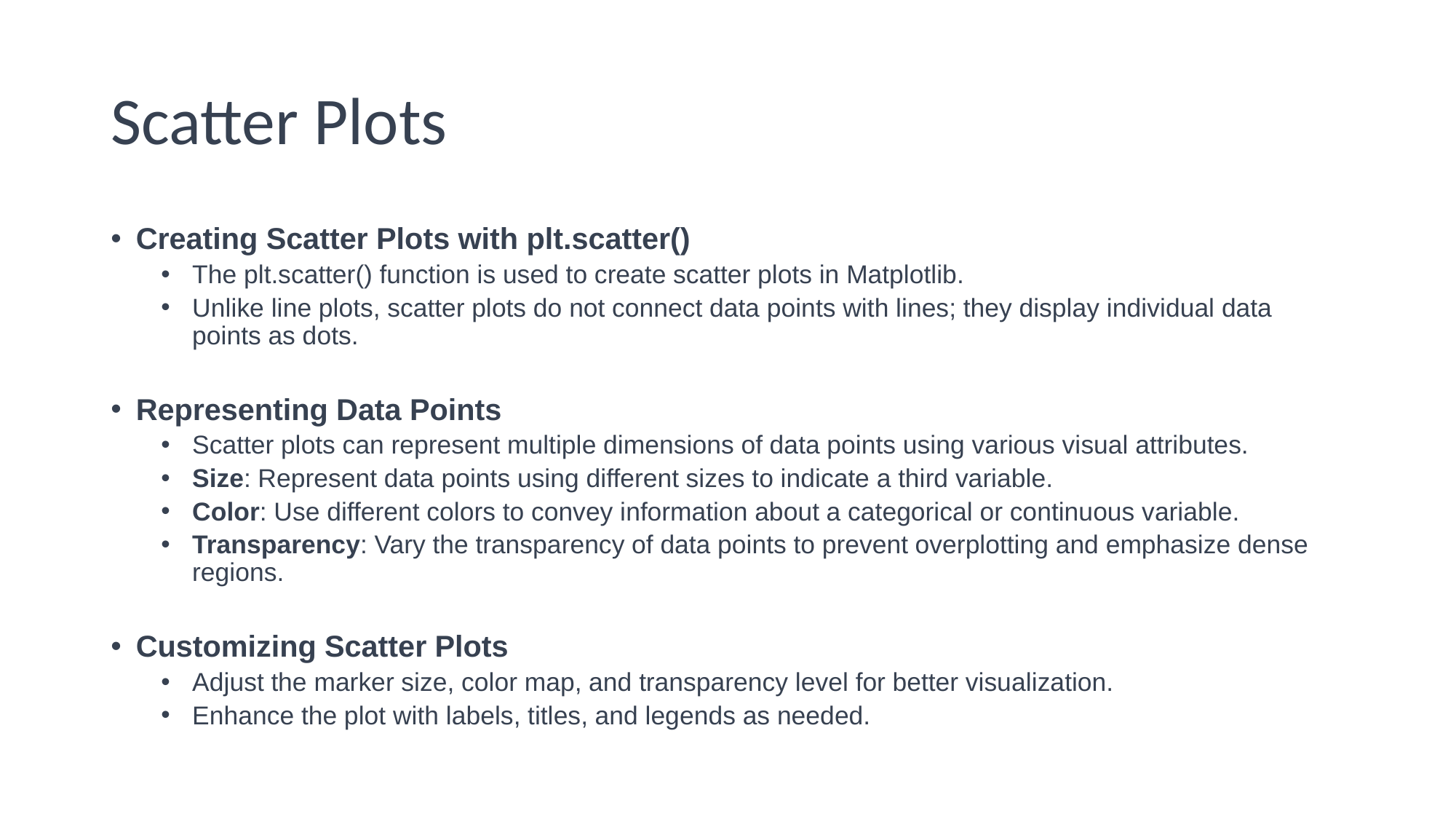

# Scatter Plots
Creating Scatter Plots with plt.scatter()
The plt.scatter() function is used to create scatter plots in Matplotlib.
Unlike line plots, scatter plots do not connect data points with lines; they display individual data points as dots.

Representing Data Points
Scatter plots can represent multiple dimensions of data points using various visual attributes.
Size: Represent data points using different sizes to indicate a third variable.
Color: Use different colors to convey information about a categorical or continuous variable.
Transparency: Vary the transparency of data points to prevent overplotting and emphasize dense regions.

Customizing Scatter Plots
Adjust the marker size, color map, and transparency level for better visualization.
Enhance the plot with labels, titles, and legends as needed.